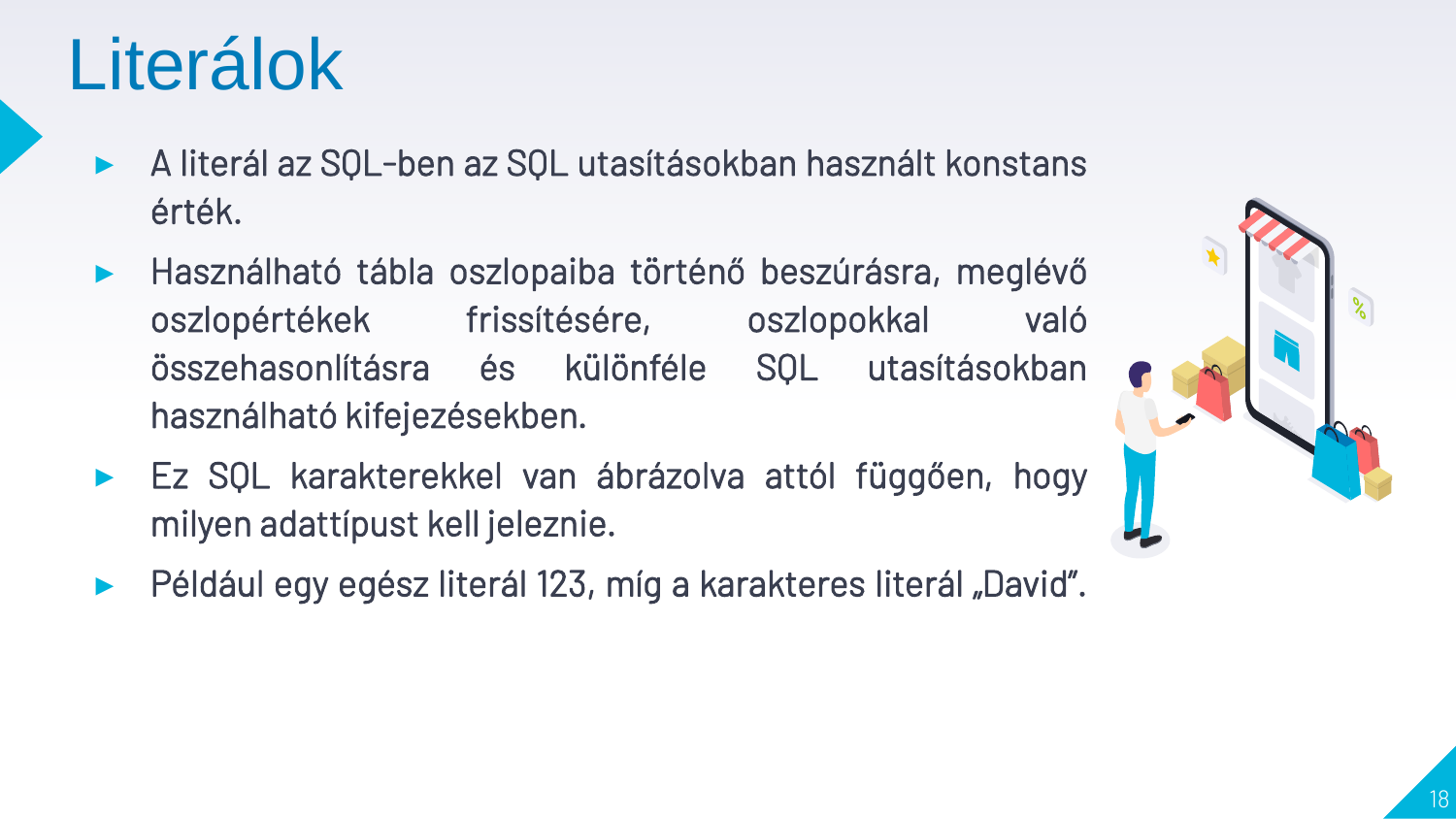

# Literálok
A literál az SQL-ben az SQL utasításokban használt konstans érték.
Használható tábla oszlopaiba történő beszúrásra, meglévő oszlopértékek frissítésére, oszlopokkal való összehasonlításra és különféle SQL utasításokban használható kifejezésekben.
Ez SQL karakterekkel van ábrázolva attól függően, hogy milyen adattípust kell jeleznie.
Például egy egész literál 123, míg a karakteres literál „David”.

18